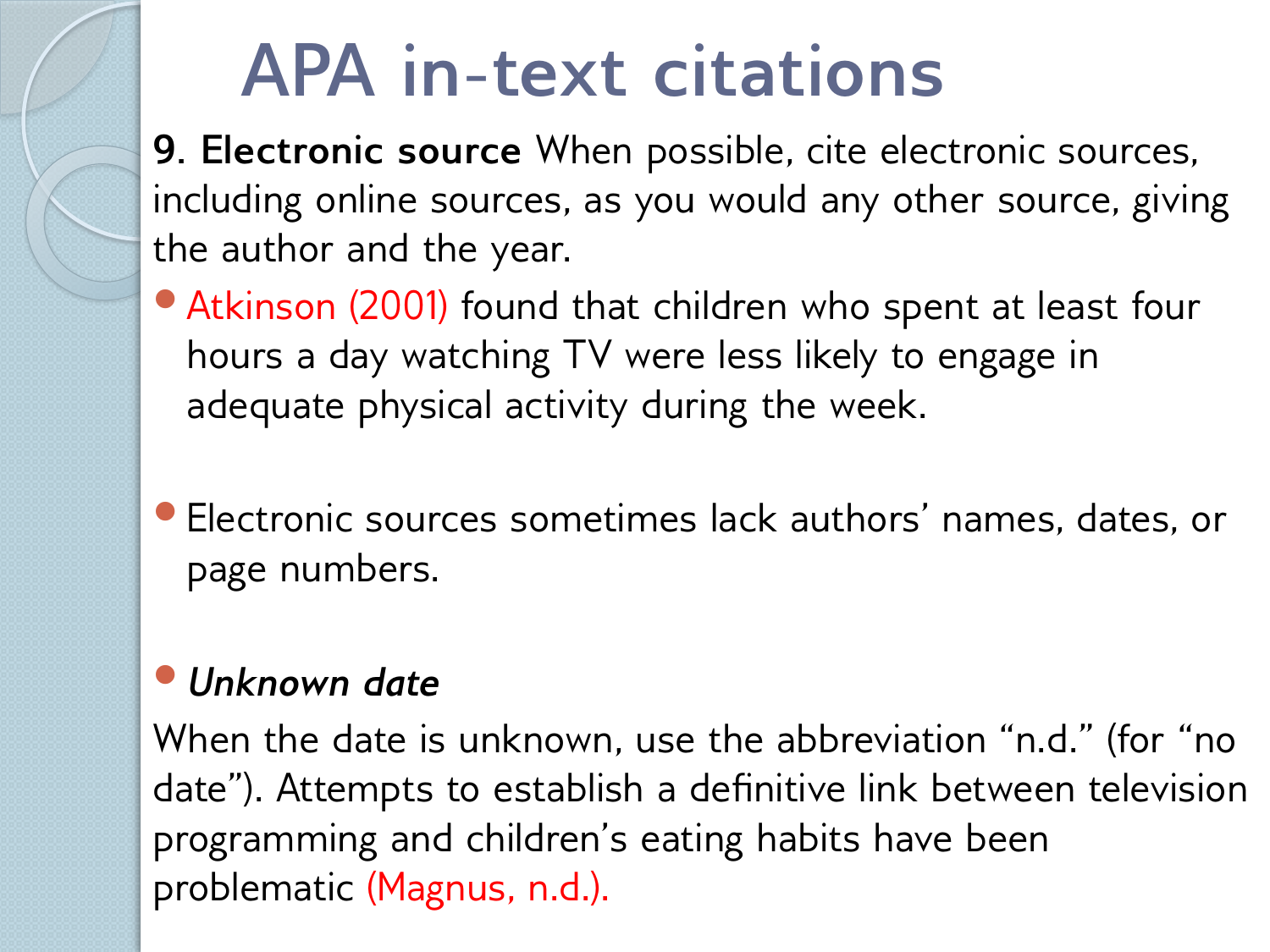

# APA in-text citations
9. Electronic source When possible, cite electronic sources, including online sources, as you would any other source, giving the author and the year.
Atkinson (2001) found that children who spent at least four hours a day watching TV were less likely to engage in adequate physical activity during the week.

Electronic sources sometimes lack authors’ names, dates, or page numbers.

Unknown date
When the date is unknown, use the abbreviation “n.d.” (for “no date”). Attempts to establish a definitive link between television programming and children’s eating habits have been problematic (Magnus, n.d.).